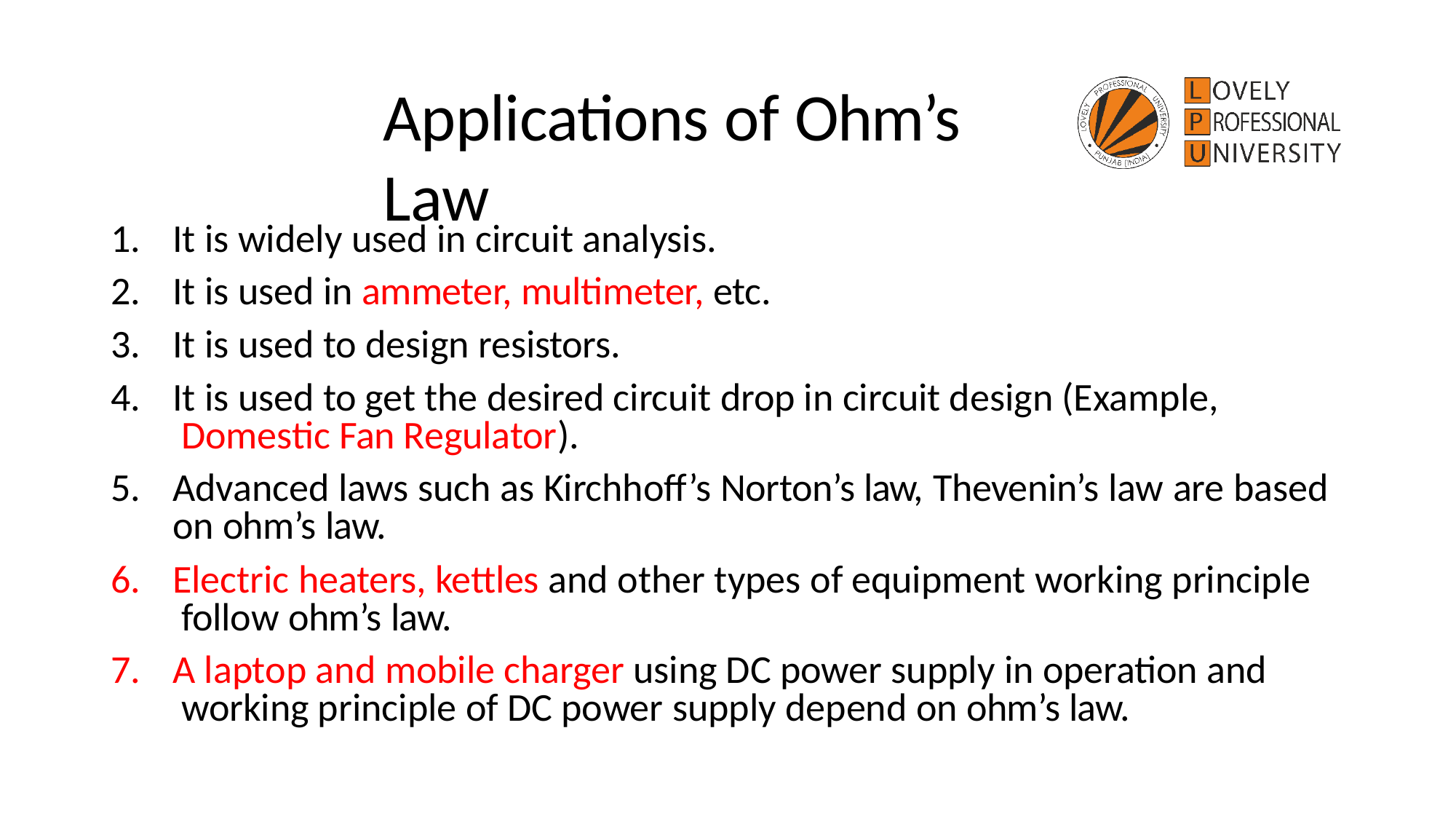

# Applications of Ohm’s Law
It is widely used in circuit analysis.
It is used in ammeter, multimeter, etc.
It is used to design resistors.
It is used to get the desired circuit drop in circuit design (Example,  Domestic Fan Regulator).
Advanced laws such as Kirchhoff’s Norton’s law, Thevenin’s law are based  on ohm’s law.
Electric heaters, kettles and other types of equipment working principle  follow ohm’s law.
A laptop and mobile charger using DC power supply in operation and  working principle of DC power supply depend on ohm’s law.